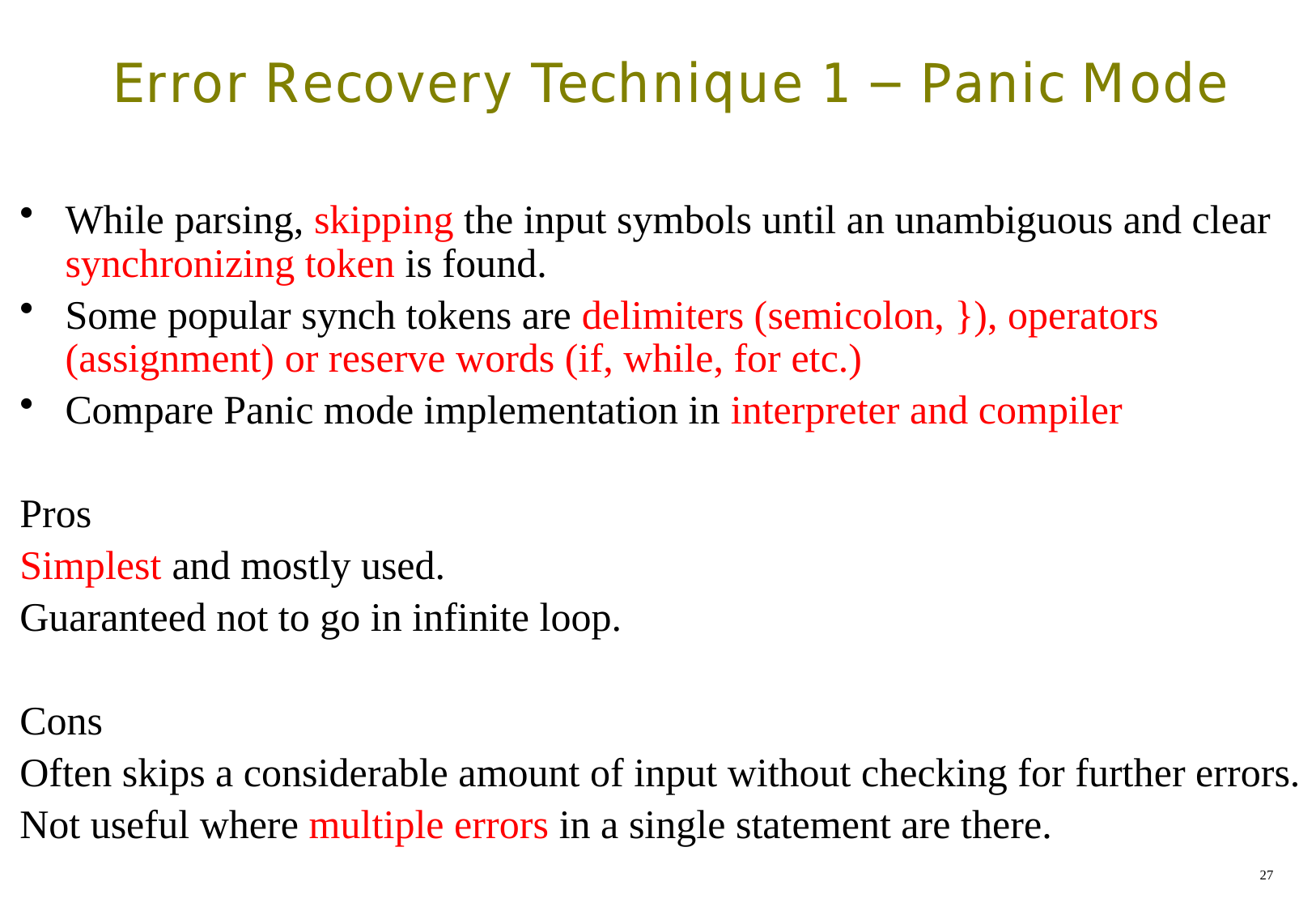

# Error Recovery Technique 1 – Panic Mode
While parsing, skipping the input symbols until an unambiguous and clear synchronizing token is found.
Some popular synch tokens are delimiters (semicolon, }), operators (assignment) or reserve words (if, while, for etc.)
Compare Panic mode implementation in interpreter and compiler

Pros
Simplest and mostly used.
Guaranteed not to go in infinite loop.

Cons
Often skips a considerable amount of input without checking for further errors.
Not useful where multiple errors in a single statement are there.
27